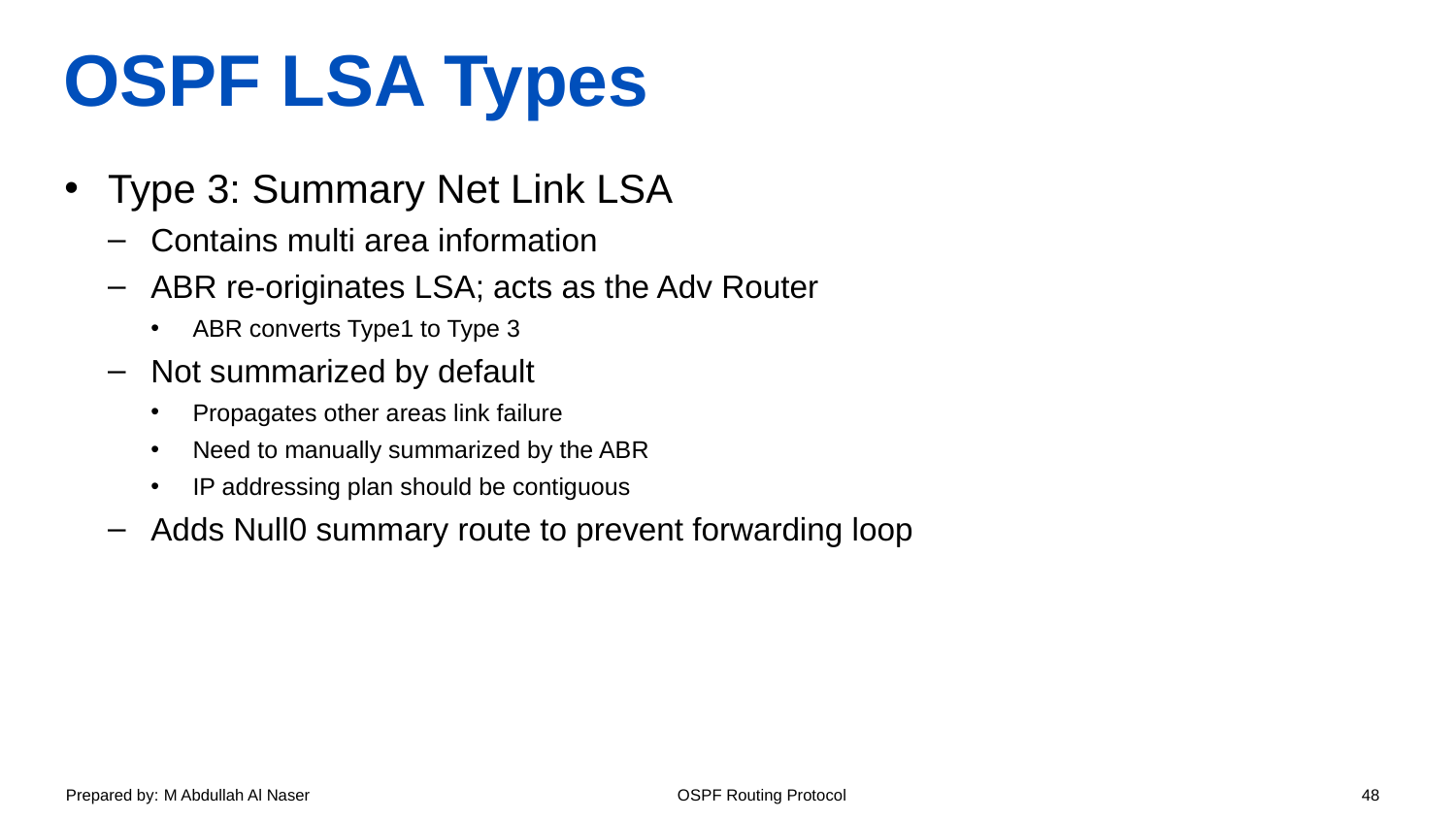

# OSPF LSA Types
Type 3: Summary Net Link LSA
Contains multi area information
ABR re-originates LSA; acts as the Adv Router
ABR converts Type1 to Type 3
Not summarized by default
Propagates other areas link failure
Need to manually summarized by the ABR
IP addressing plan should be contiguous
Adds Null0 summary route to prevent forwarding loop